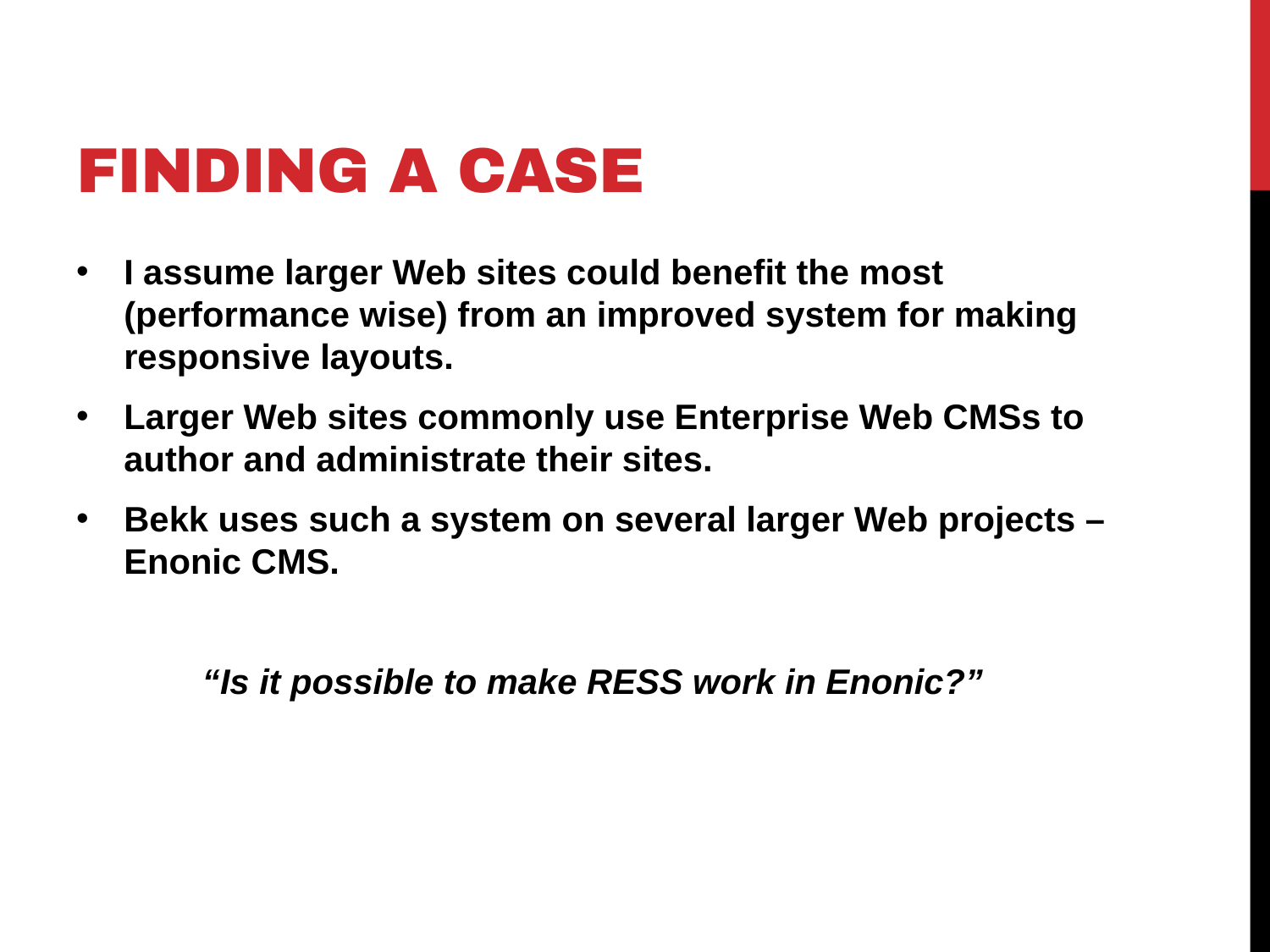

# Finding a case
I assume larger Web sites could benefit the most (performance wise) from an improved system for making responsive layouts.
Larger Web sites commonly use Enterprise Web CMSs to author and administrate their sites.
Bekk uses such a system on several larger Web projects – Enonic CMS.

“Is it possible to make RESS work in Enonic?”